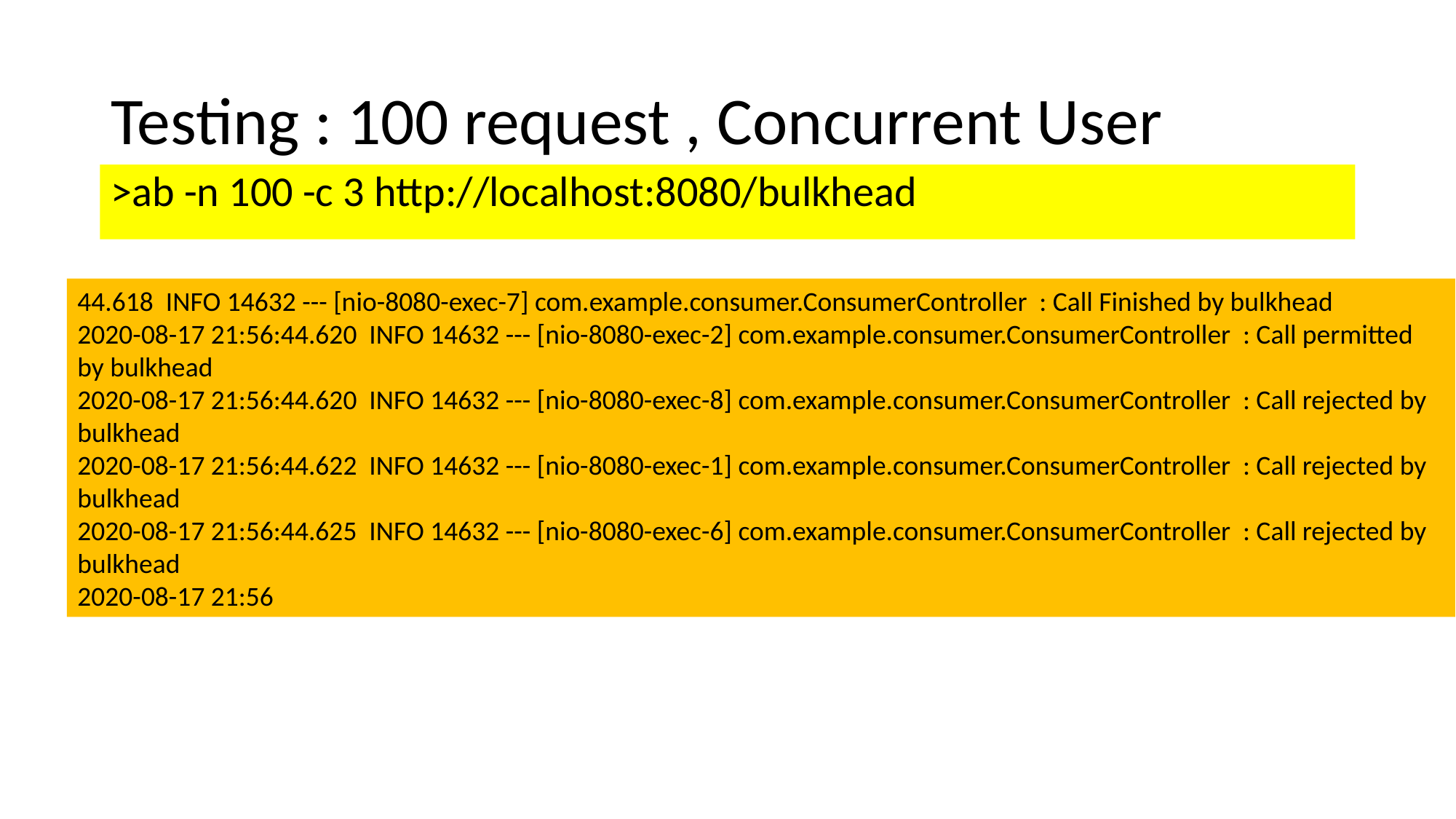

# Testing : 100 request , Concurrent User
>ab -n 100 -c 3 http://localhost:8080/bulkhead

44.618  INFO 14632 --- [nio-8080-exec-7] com.example.consumer.ConsumerController  : Call Finished by bulkhead
2020-08-17 21:56:44.620  INFO 14632 --- [nio-8080-exec-2] com.example.consumer.ConsumerController  : Call permitted by bulkhead
2020-08-17 21:56:44.620  INFO 14632 --- [nio-8080-exec-8] com.example.consumer.ConsumerController  : Call rejected by bulkhead
2020-08-17 21:56:44.622  INFO 14632 --- [nio-8080-exec-1] com.example.consumer.ConsumerController  : Call rejected by bulkhead
2020-08-17 21:56:44.625  INFO 14632 --- [nio-8080-exec-6] com.example.consumer.ConsumerController  : Call rejected by bulkhead
2020-08-17 21:56